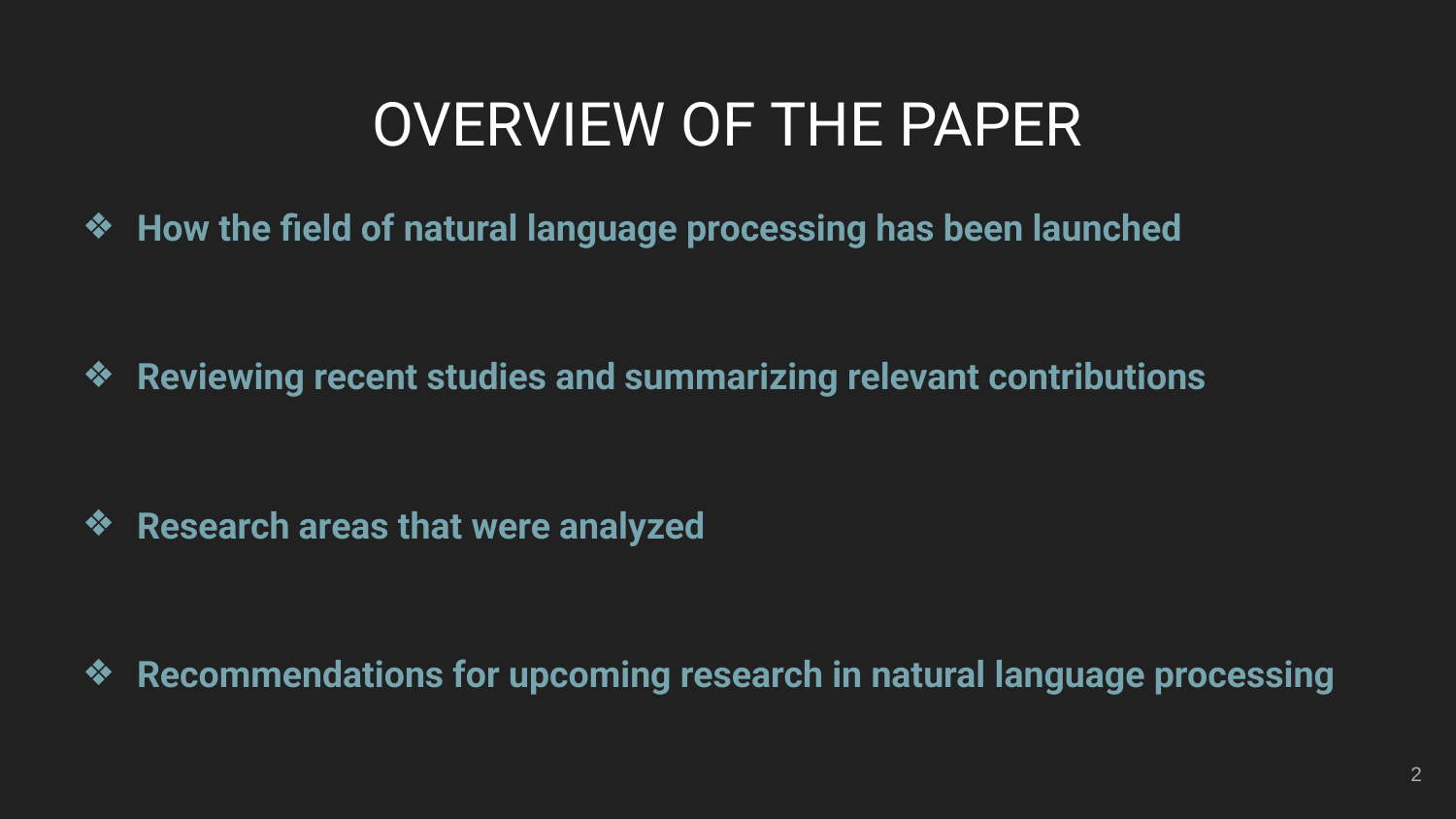

# OVERVIEW OF THE PAPER
How the field of natural language processing has been launched

Reviewing recent studies and summarizing relevant contributions

Research areas that were analyzed

Recommendations for upcoming research in natural language processing
2